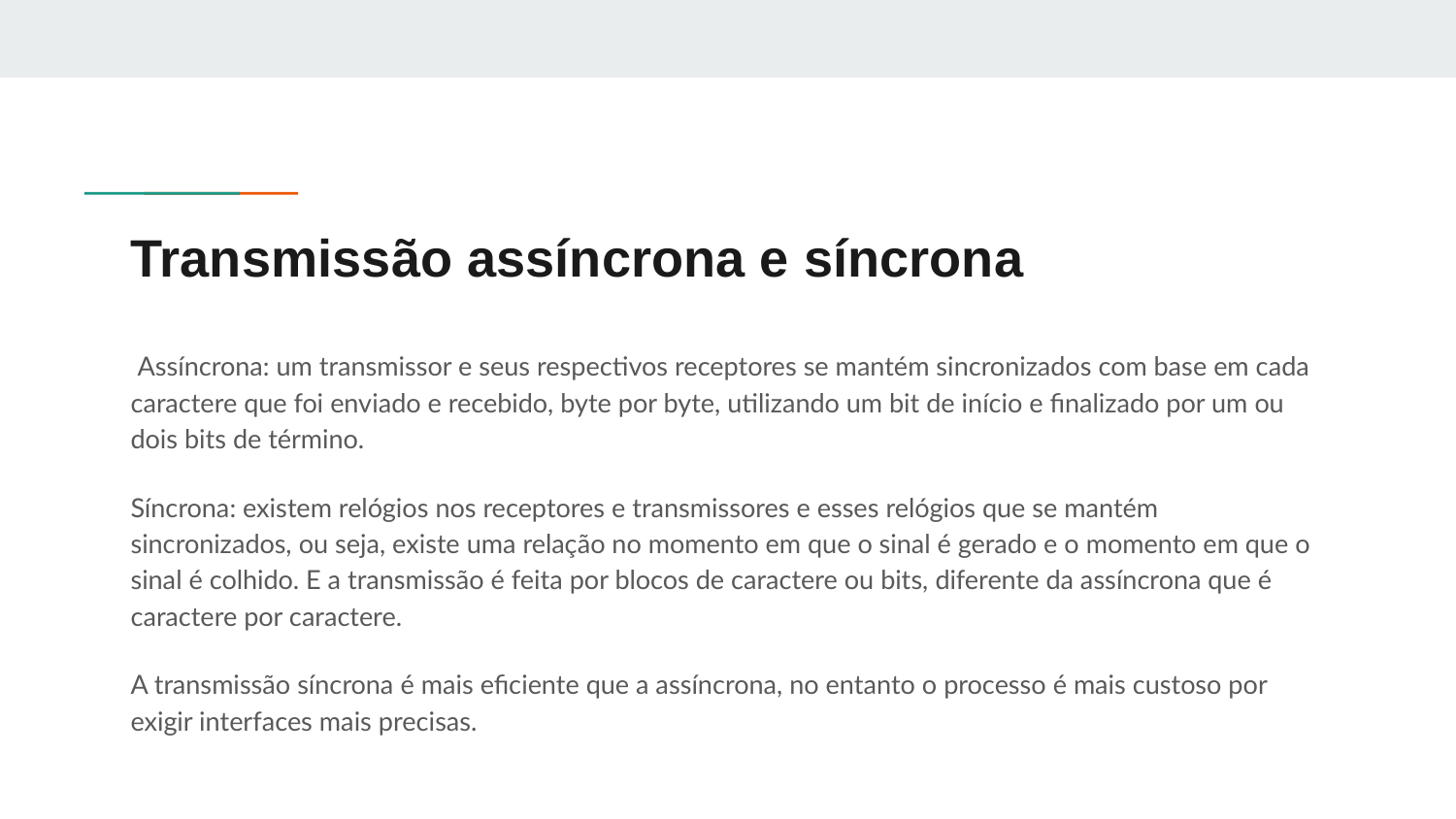

# Transmissão assíncrona e síncrona
 Assíncrona: um transmissor e seus respectivos receptores se mantém sincronizados com base em cada caractere que foi enviado e recebido, byte por byte, utilizando um bit de início e finalizado por um ou dois bits de término.
Síncrona: existem relógios nos receptores e transmissores e esses relógios que se mantém sincronizados, ou seja, existe uma relação no momento em que o sinal é gerado e o momento em que o sinal é colhido. E a transmissão é feita por blocos de caractere ou bits, diferente da assíncrona que é caractere por caractere.
A transmissão síncrona é mais eficiente que a assíncrona, no entanto o processo é mais custoso por exigir interfaces mais precisas.